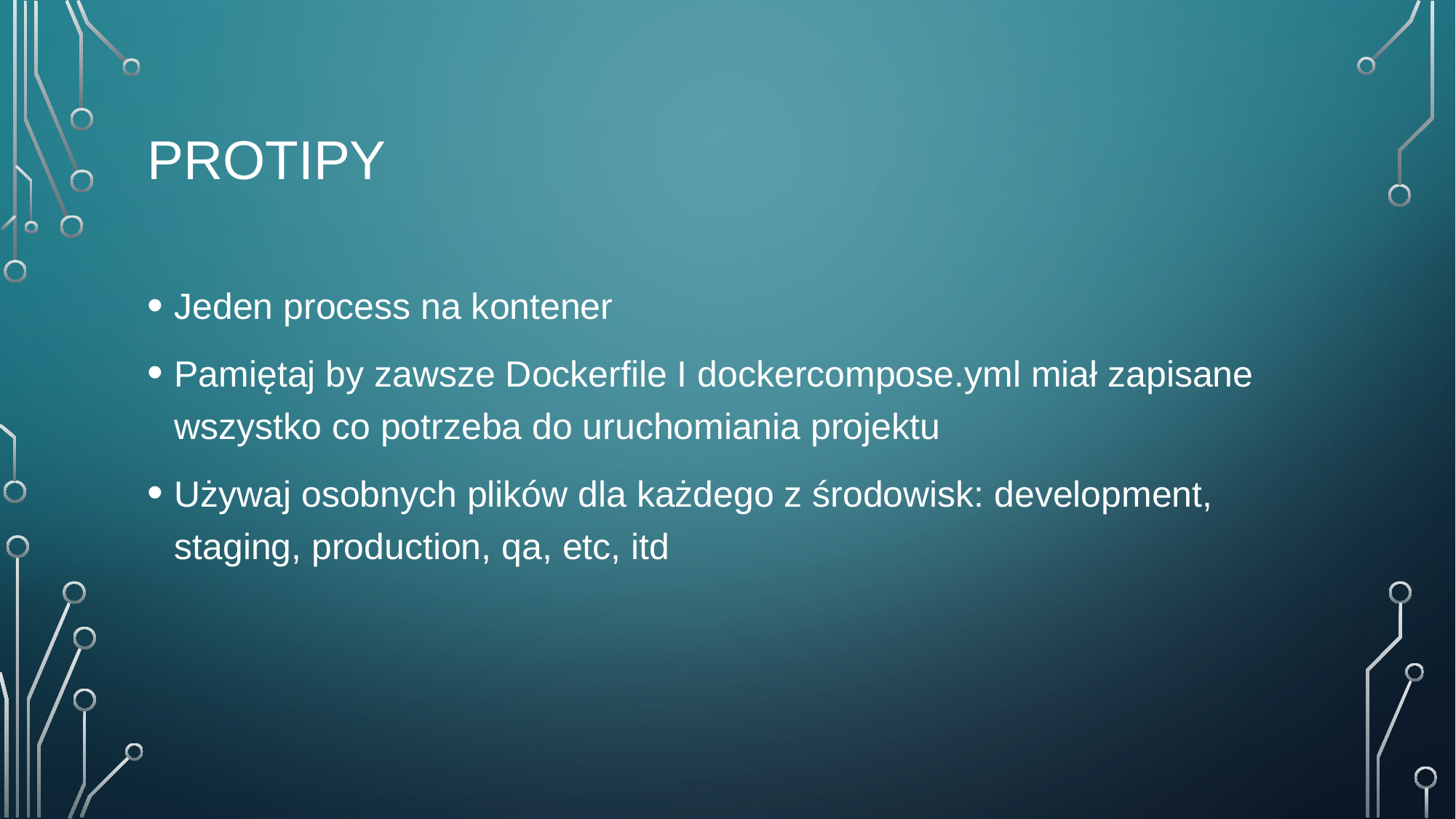

# Protipy
Jeden process na kontener
Pamiętaj by zawsze Dockerfile I dockercompose.yml miał zapisane wszystko co potrzeba do uruchomiania projektu
Używaj osobnych plików dla każdego z środowisk: development, staging, production, qa, etc, itd